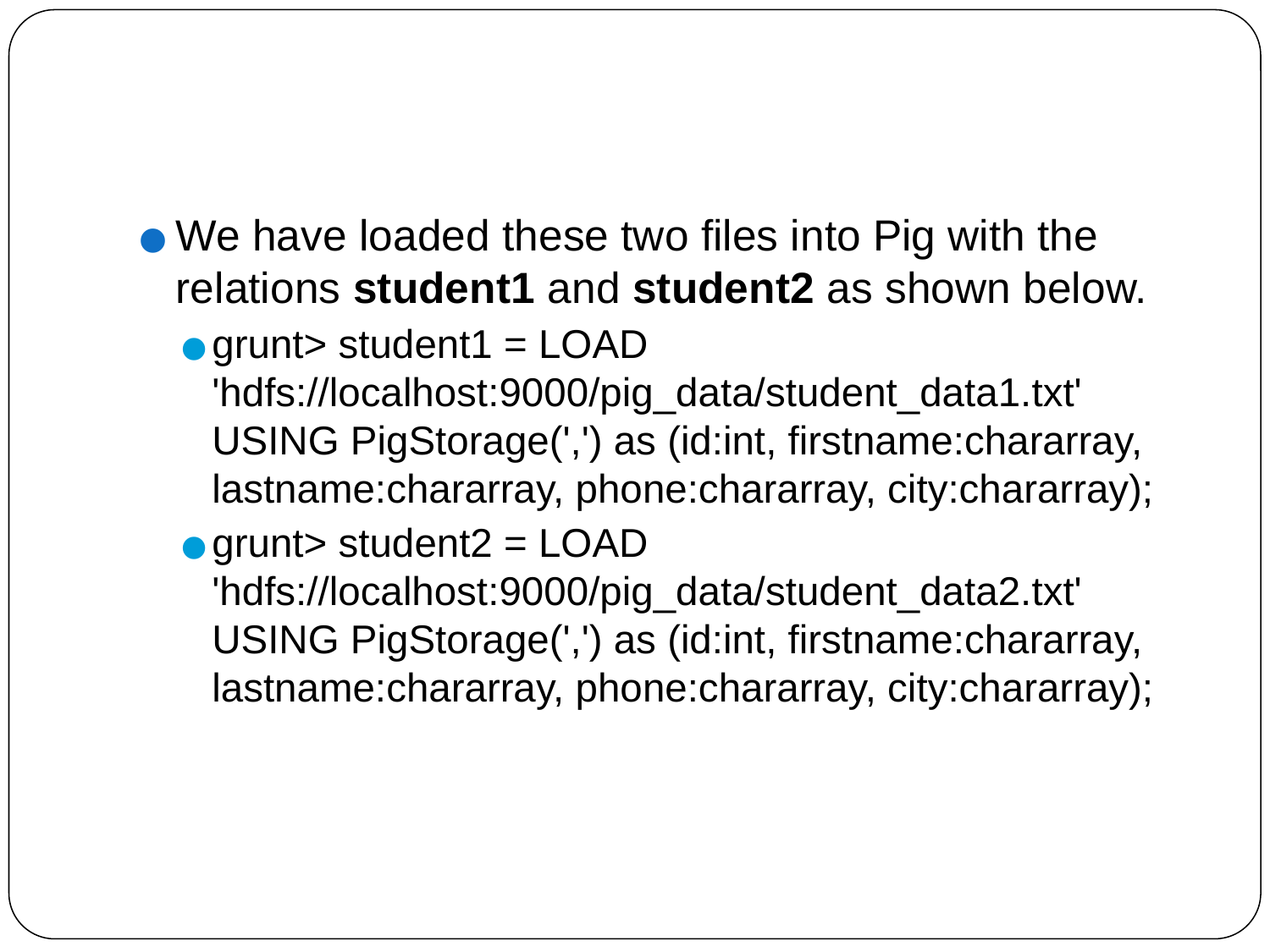

#
We have loaded these two files into Pig with the relations student1 and student2 as shown below.
grunt> student1 = LOAD 'hdfs://localhost:9000/pig_data/student_data1.txt' USING PigStorage(',') as (id:int, firstname:chararray, lastname:chararray, phone:chararray, city:chararray);
grunt> student2 = LOAD 'hdfs://localhost:9000/pig_data/student_data2.txt' USING PigStorage(',') as (id:int, firstname:chararray, lastname:chararray, phone:chararray, city:chararray);